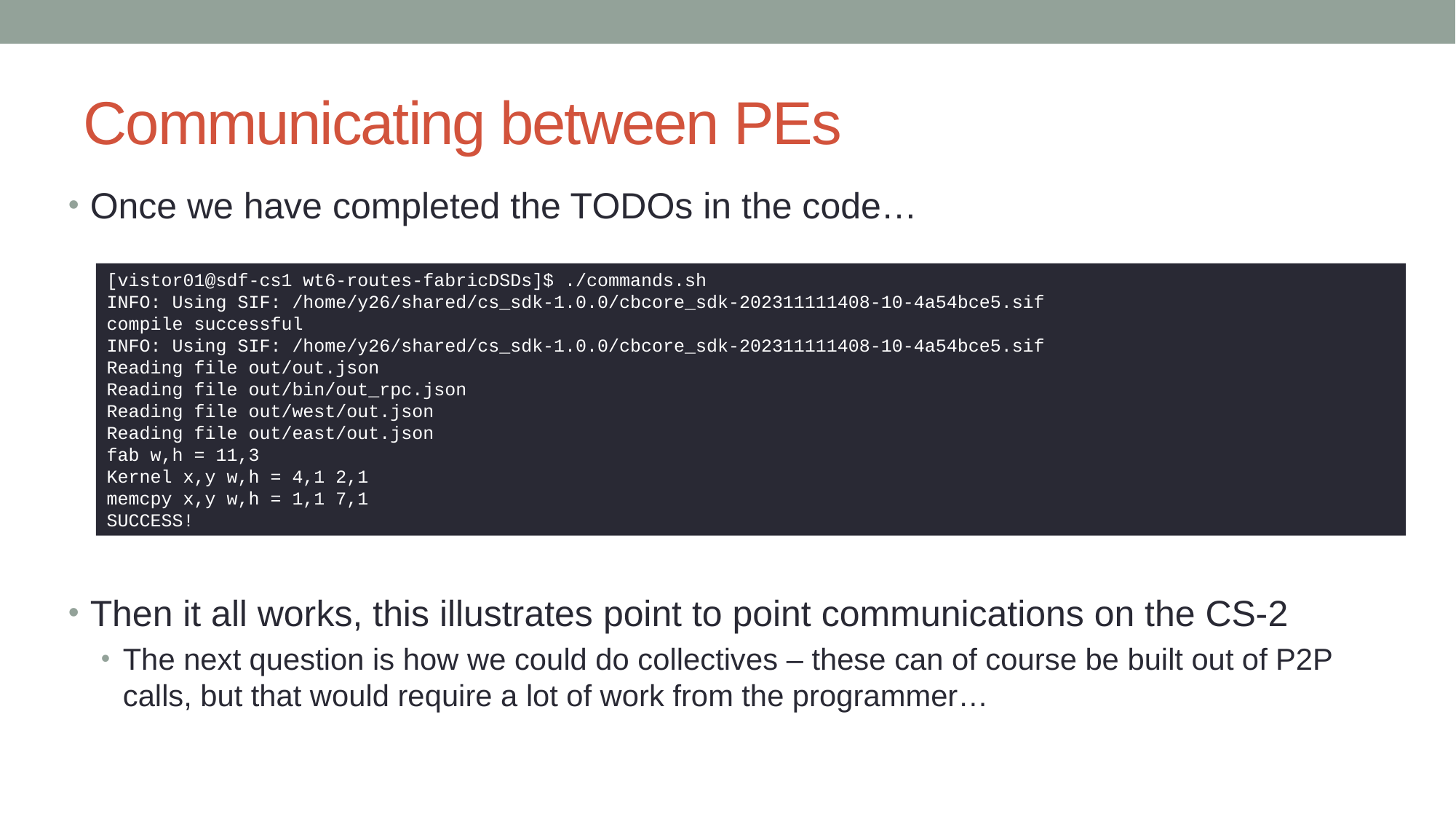

# Communicating between PEs
Once we have completed the TODOs in the code…

Then it all works, this illustrates point to point communications on the CS-2
The next question is how we could do collectives – these can of course be built out of P2P calls, but that would require a lot of work from the programmer…
[vistor01@sdf-cs1 wt6-routes-fabricDSDs]$ ./commands.sh
INFO: Using SIF: /home/y26/shared/cs_sdk-1.0.0/cbcore_sdk-202311111408-10-4a54bce5.sif
compile successful
INFO: Using SIF: /home/y26/shared/cs_sdk-1.0.0/cbcore_sdk-202311111408-10-4a54bce5.sif
Reading file out/out.json
Reading file out/bin/out_rpc.json
Reading file out/west/out.json
Reading file out/east/out.json
fab w,h = 11,3
Kernel x,y w,h = 4,1 2,1
memcpy x,y w,h = 1,1 7,1
SUCCESS!